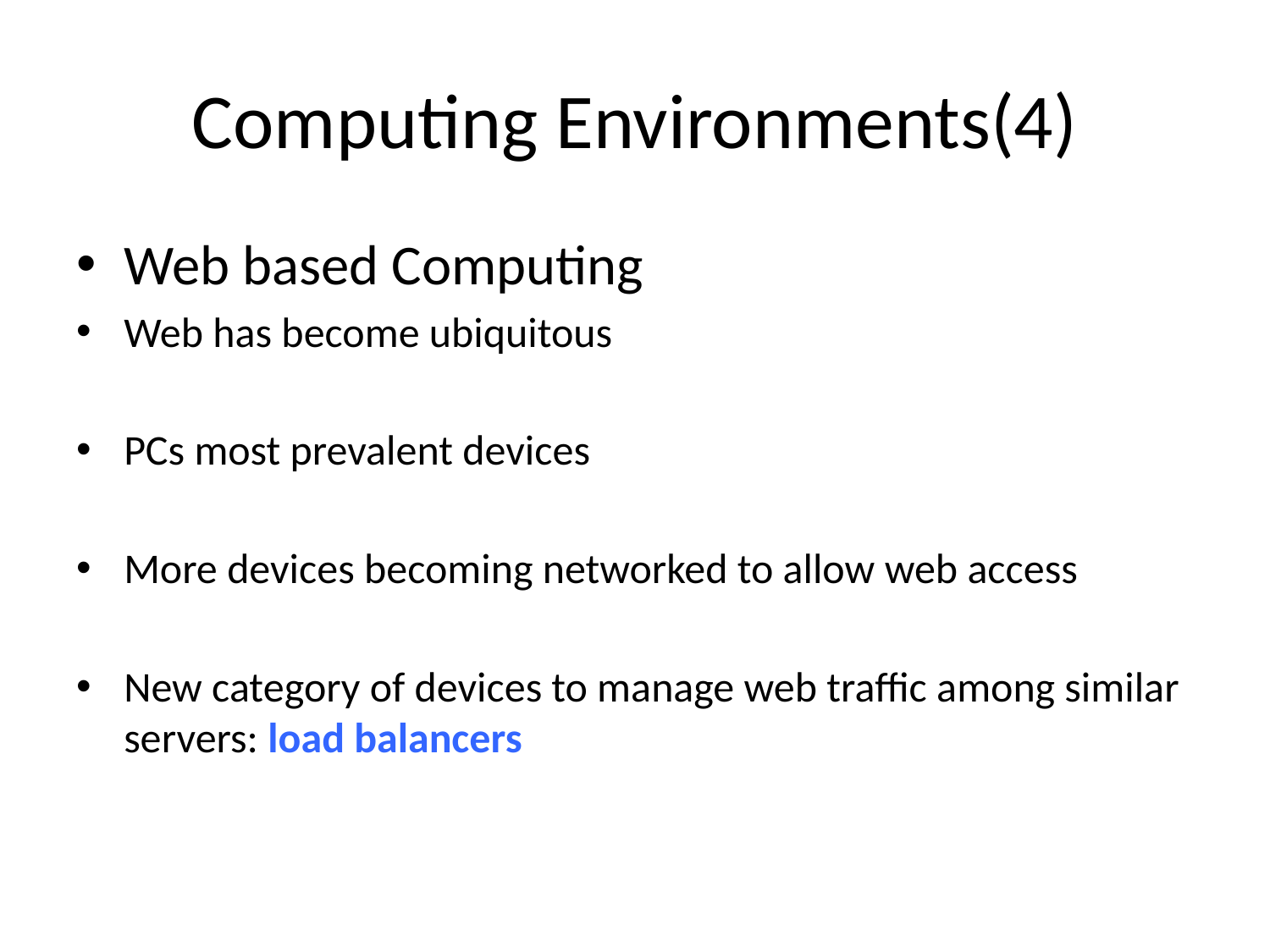

# Computing Environments(4)
Web based Computing
Web has become ubiquitous

PCs most prevalent devices

More devices becoming networked to allow web access

New category of devices to manage web traffic among similar servers: load balancers